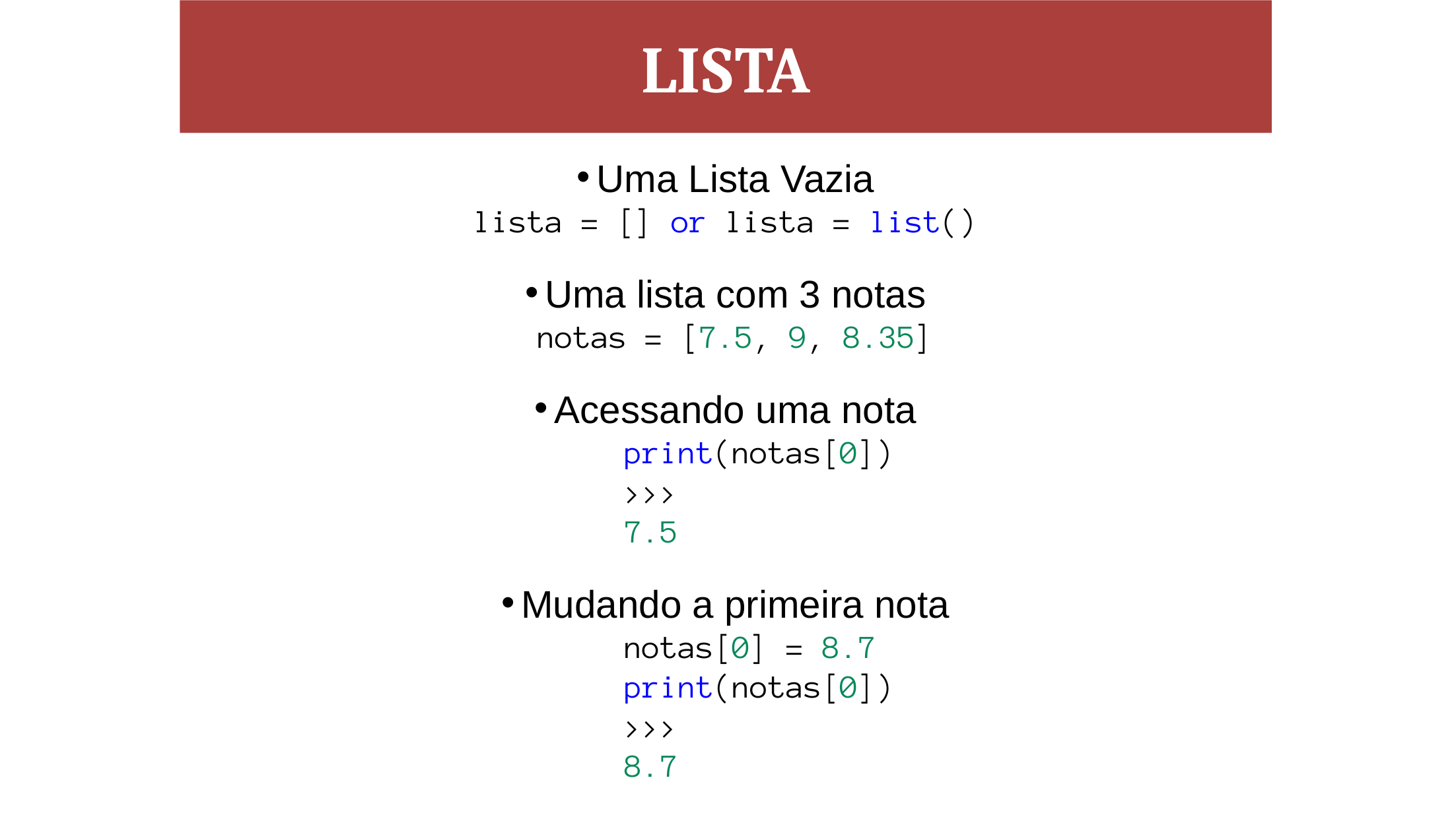

LISTA

Uma Lista Vazia
lista = [] or lista = list()

Uma lista com 3 notas
notas = [7.5, 9, 8.35]

Acessando uma nota
print(notas[0])
>>>
7.5

Mudando a primeira nota
notas[0] = 8.7
print(notas[0])
>>>
8.7